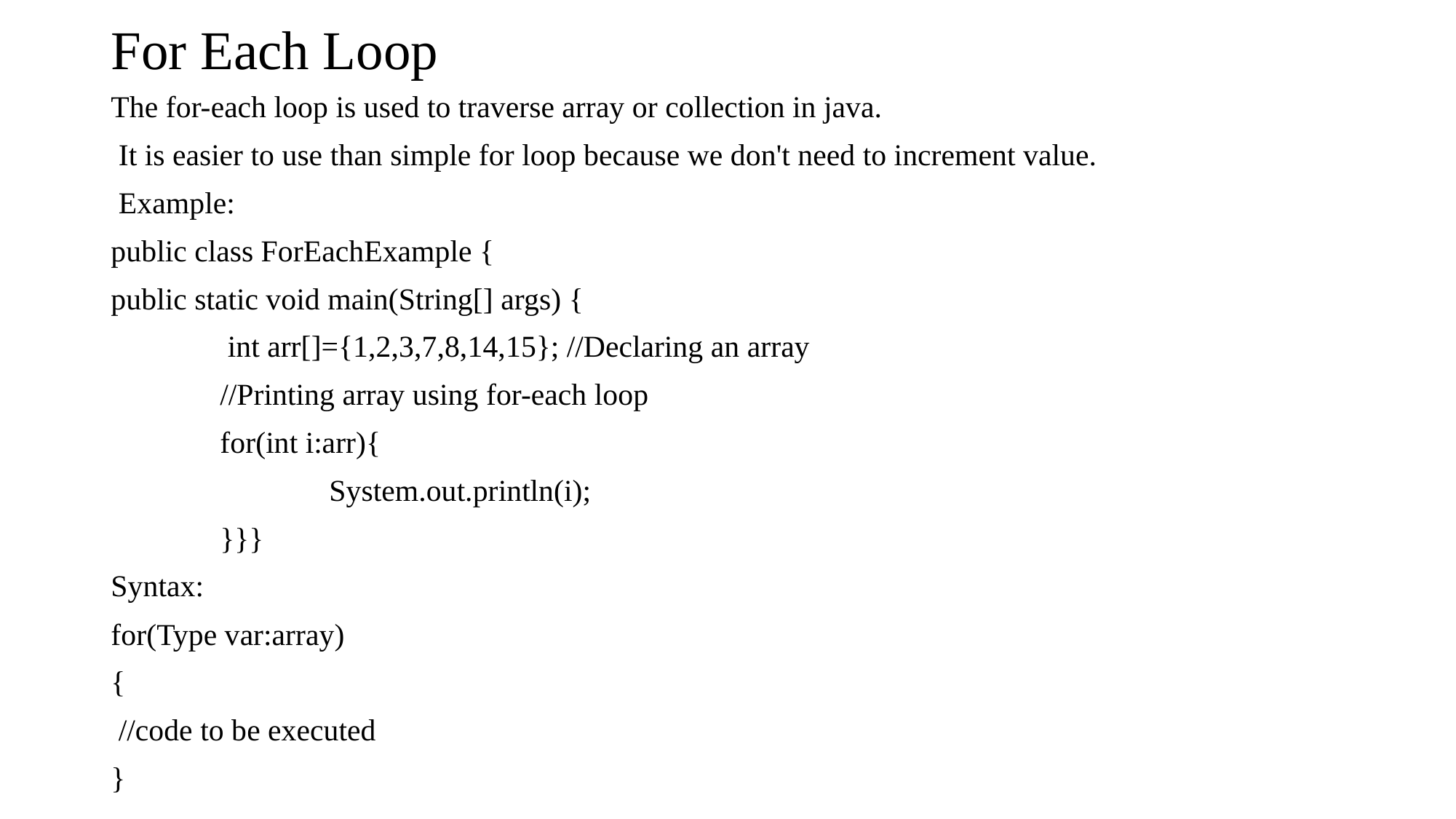

# For Each Loop
The for-each loop is used to traverse array or collection in java.
 It is easier to use than simple for loop because we don't need to increment value.
 Example:
public class ForEachExample {
public static void main(String[] args) {
	 int arr[]={1,2,3,7,8,14,15}; //Declaring an array
	//Printing array using for-each loop
	for(int i:arr){
 		System.out.println(i);
	}}}
Syntax:
for(Type var:array)
{
 //code to be executed
}